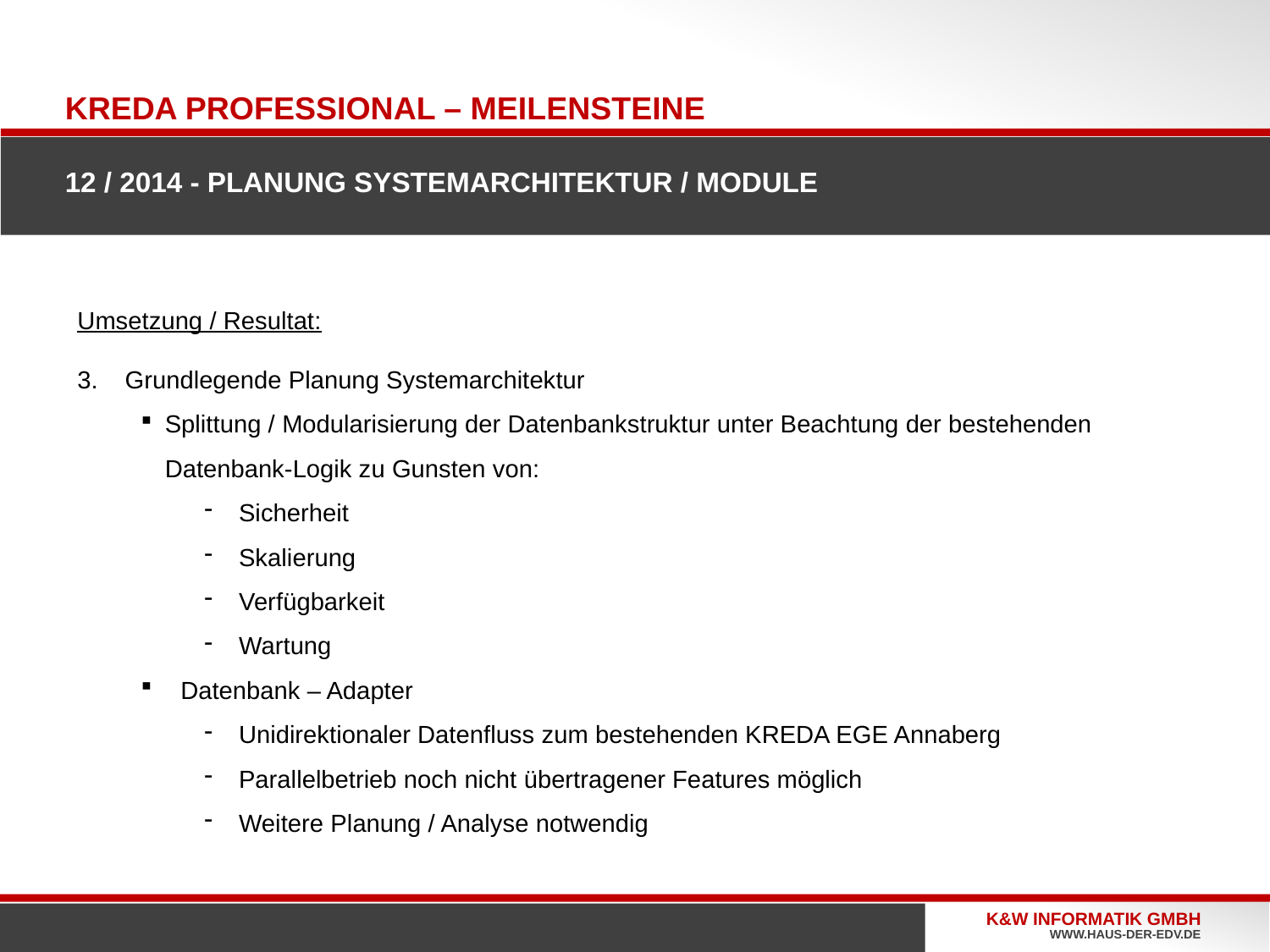

ALLGEMEINES
# Kreda Professional – Meilensteine 12 / 2014 - Planung Systemarchitektur / Module
Umsetzung / Resultat:

Grundlegende Planung Systemarchitektur
Splittung / Modularisierung der Datenbankstruktur unter Beachtung der bestehenden Datenbank-Logik zu Gunsten von:
Sicherheit
Skalierung
Verfügbarkeit
Wartung
Datenbank – Adapter
Unidirektionaler Datenfluss zum bestehenden KREDA EGE Annaberg
Parallelbetrieb noch nicht übertragener Features möglich
Weitere Planung / Analyse notwendig